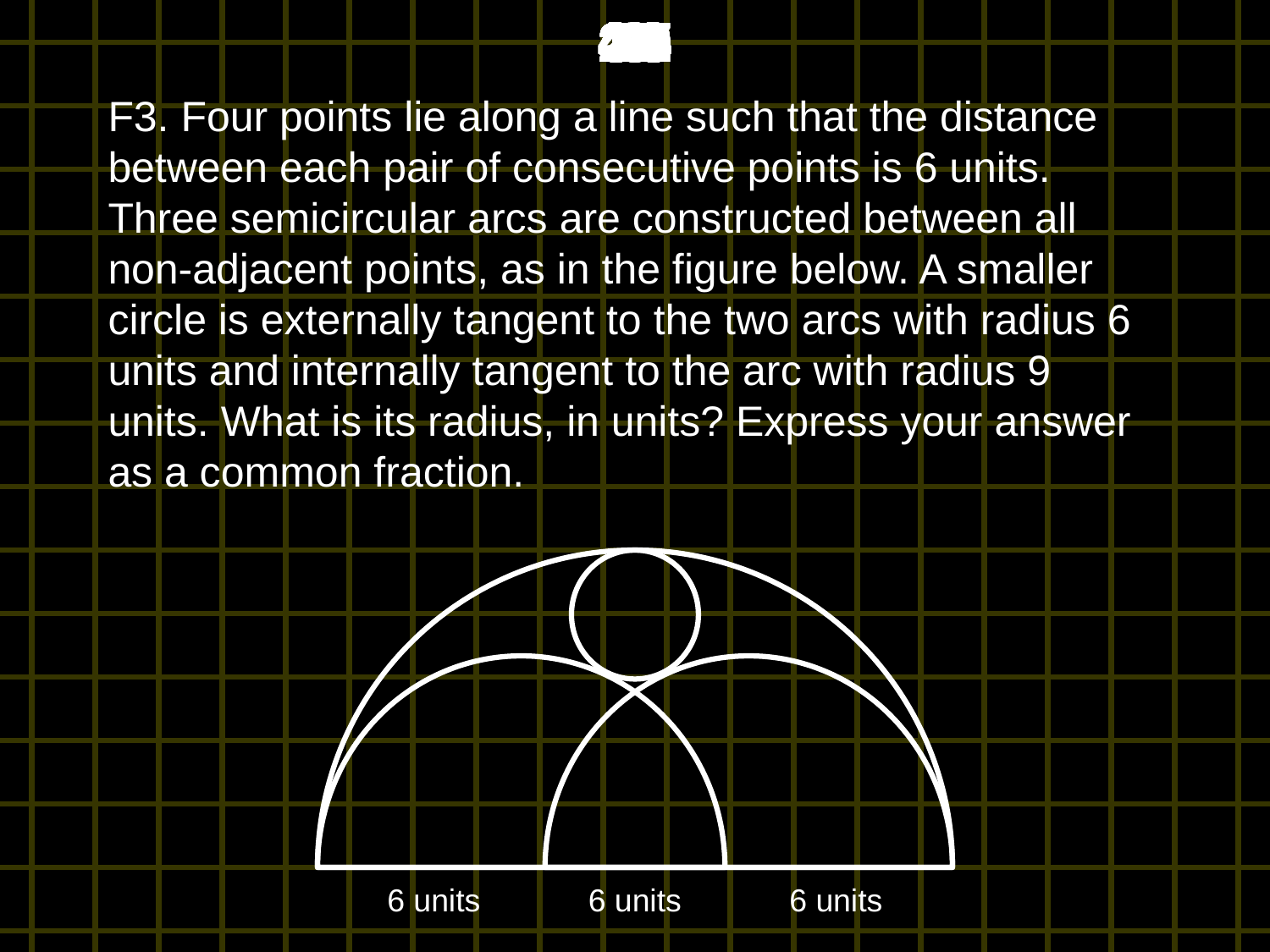

45
44
43
42
41
40
39
38
37
36
35
34
33
32
31
30
29
28
27
26
25
24
23
22
21
20
19
18
17
16
15
14
13
12
11
10
9
8
7
6
5
4
3
2
1
0

# F3. Four points lie along a line such that the distance between each pair of consecutive points is 6 units. Three semicircular arcs are constructed between all non-adjacent points, as in the figure below. A smaller circle is externally tangent to the two arcs with radius 6 units and internally tangent to the arc with radius 9 units. What is its radius, in units? Express your answer as a common fraction.

6 units
6 units
6 units